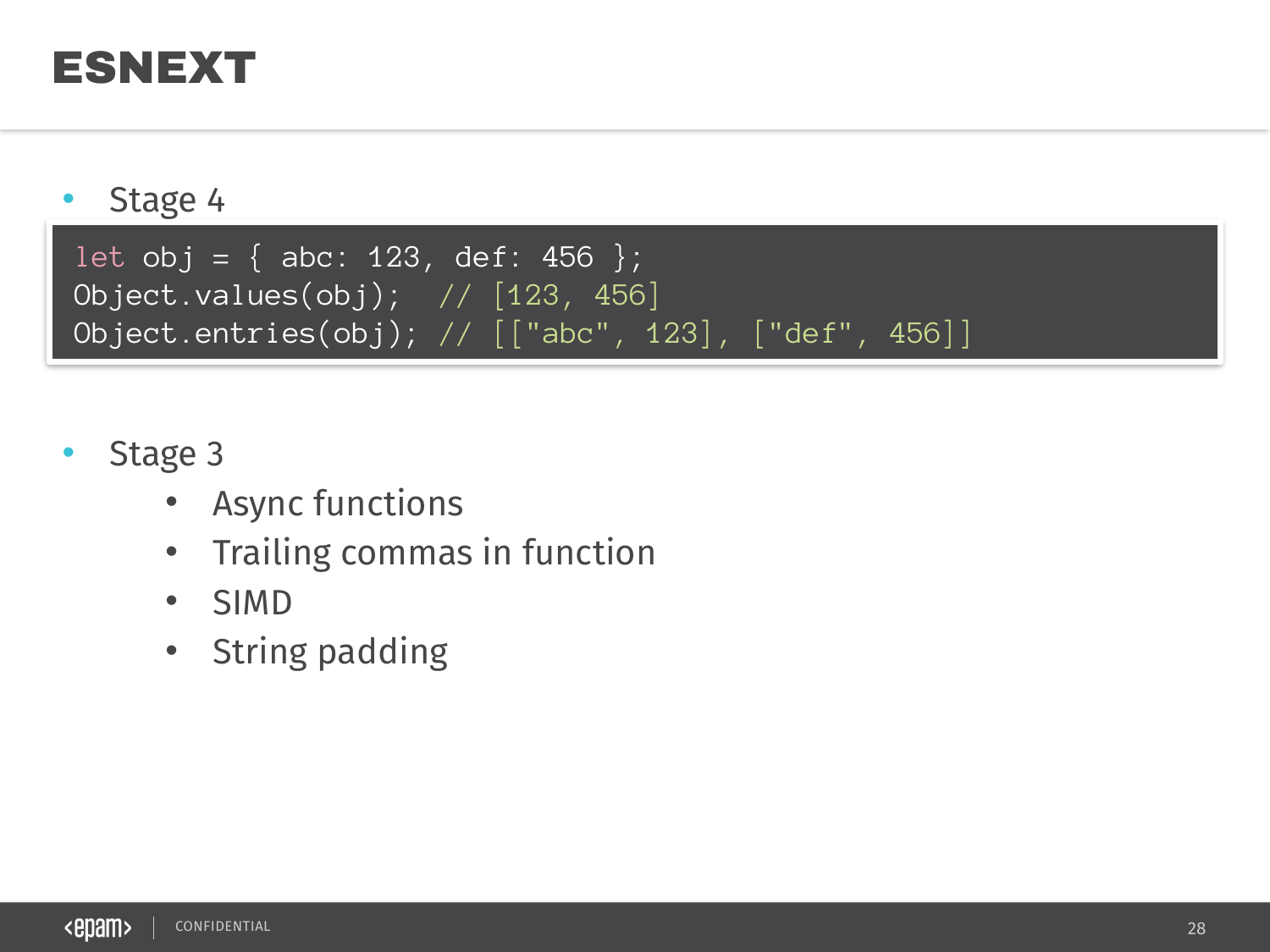

ESNEXT
Stage 4

Stage 3
Async functions
Trailing commas in function
SIMD
String padding

let obj = { abc: 123, def: 456 };
Object.values(obj);  // [123, 456]
Object.entries(obj); // [["abc", 123], ["def", 456]]